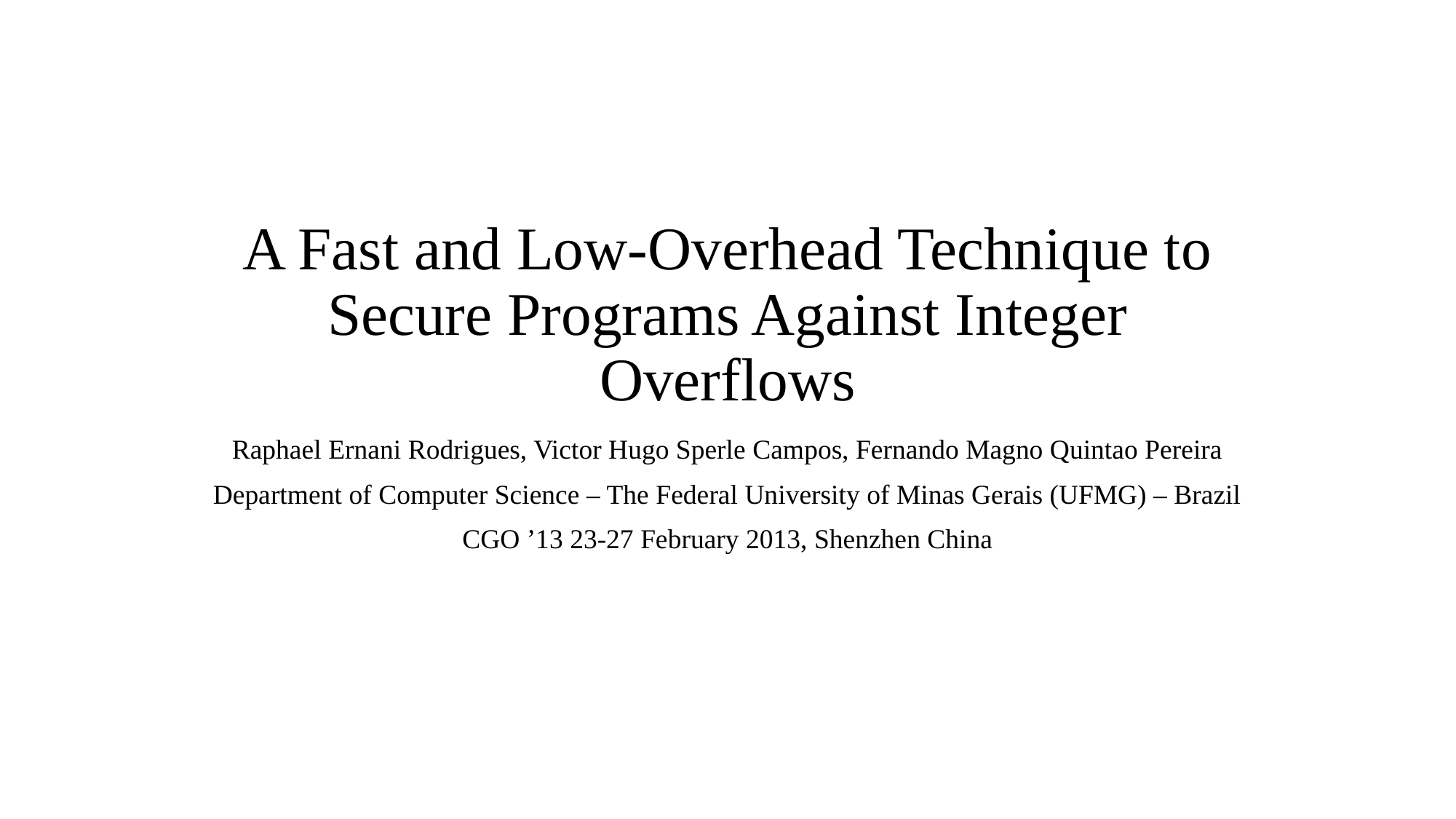

# A Fast and Low-Overhead Technique to Secure Programs Against Integer Overflows
Raphael Ernani Rodrigues, Victor Hugo Sperle Campos, Fernando Magno Quintao Pereira
Department of Computer Science – The Federal University of Minas Gerais (UFMG) – Brazil
CGO ’13 23-27 February 2013, Shenzhen China